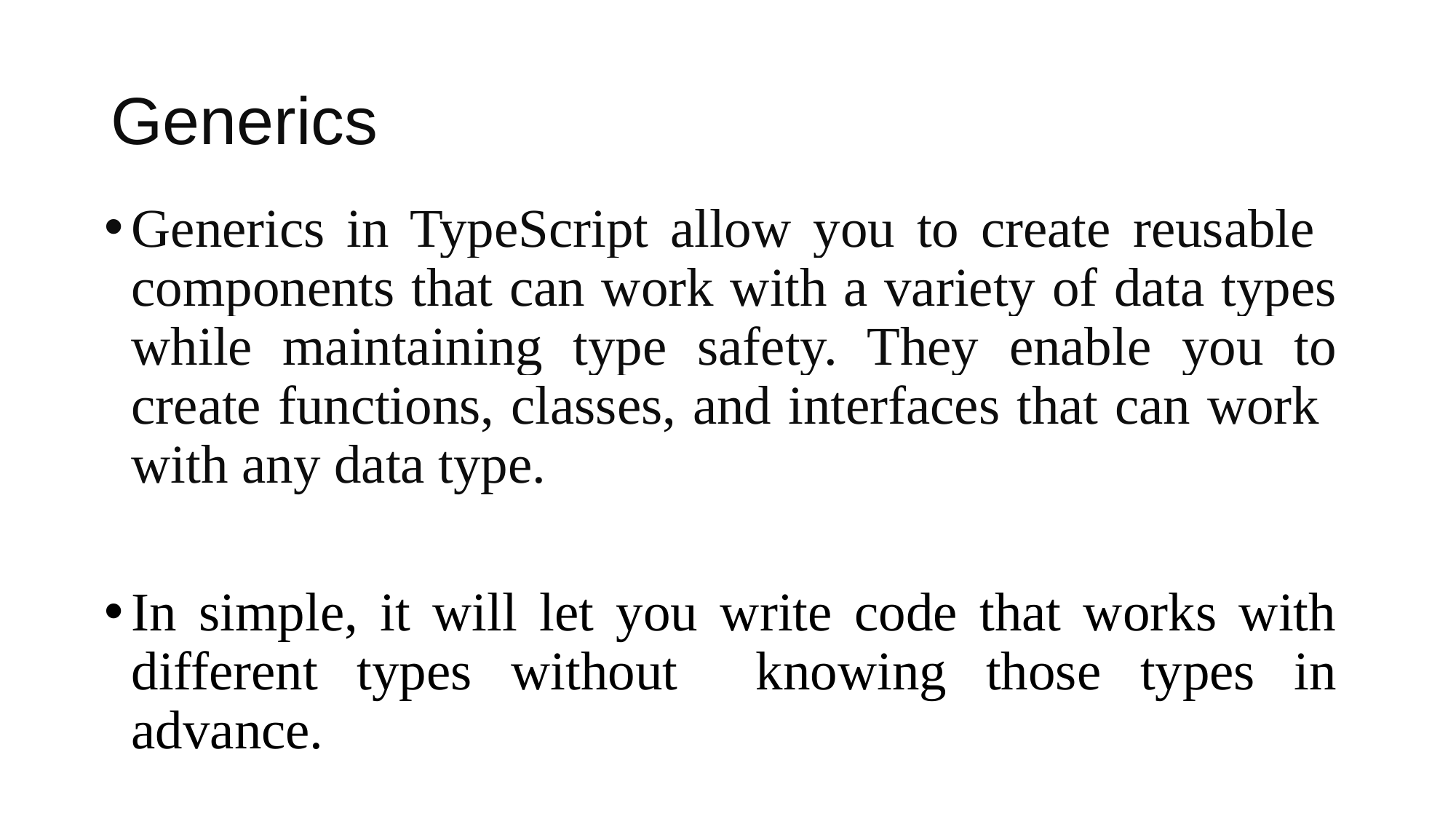

# Generics
Generics in TypeScript allow you to create reusable  components that can work with a variety of data types while maintaining type safety. They enable you to create functions, classes, and interfaces that can work  with any data type.

In simple, it will let you write code that works with different types without  knowing those types in advance.